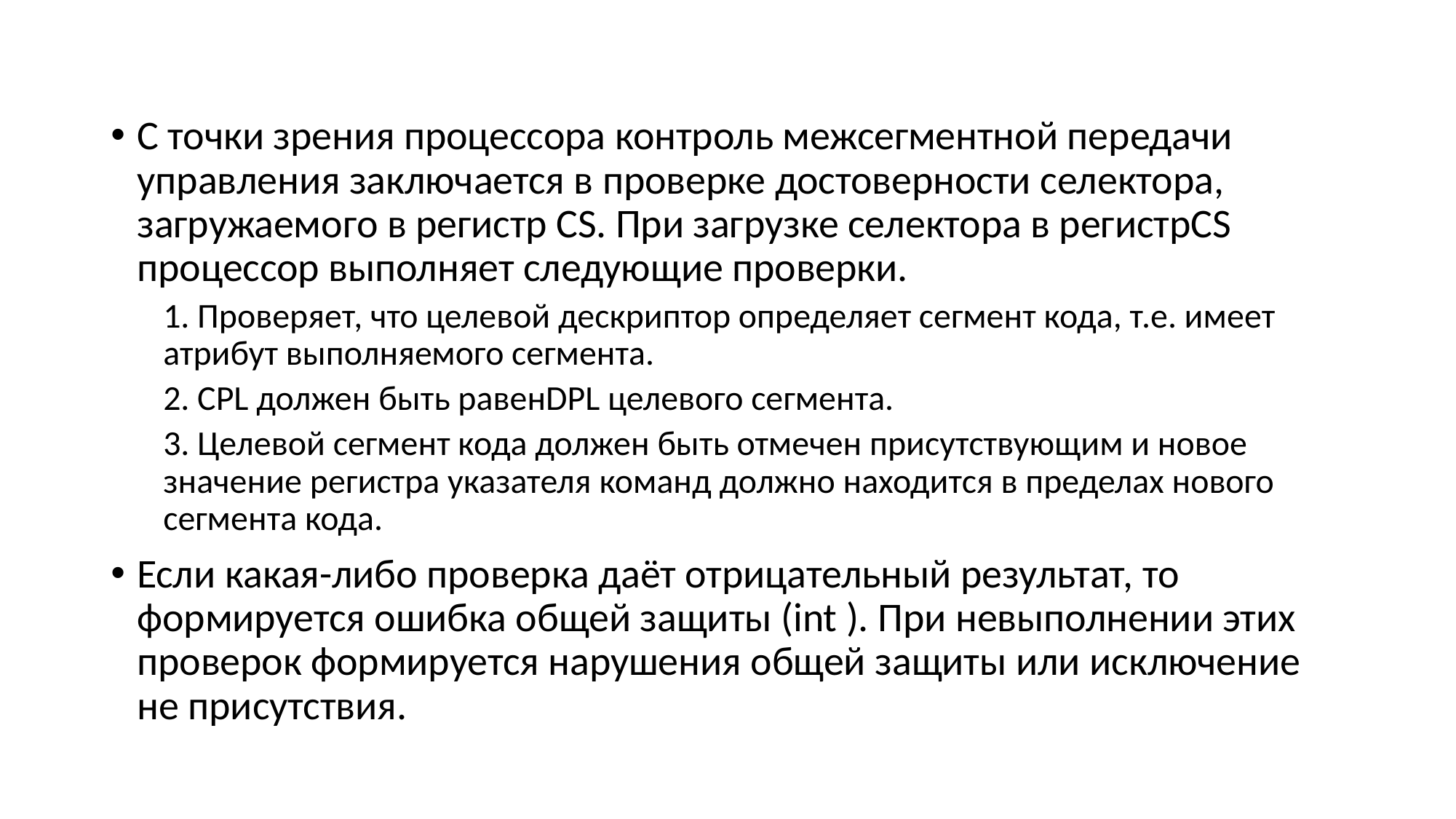

С точки зрения процессора контроль межсегментной передачи управления заключается в проверке достоверности селектора, загружаемого в регистр CS. При загрузке селектора в регистрCS процессор выполняет следующие проверки.
1. Проверяет, что целевой дескриптор определяет сегмент кода, т.е. имеет атрибут выполняемого сегмента.
2. CPL должен быть равенDPL целевого сегмента.
3. Целевой сегмент кода должен быть отмечен присутствующим и новое значение регистра указателя команд должно находится в пределах нового сегмента кода.
Если какая-либо проверка даёт отрицательный результат, то формируется ошибка общей защиты (int ). При невыполнении этих проверок формируется нарушения общей защиты или исключение не присутствия.